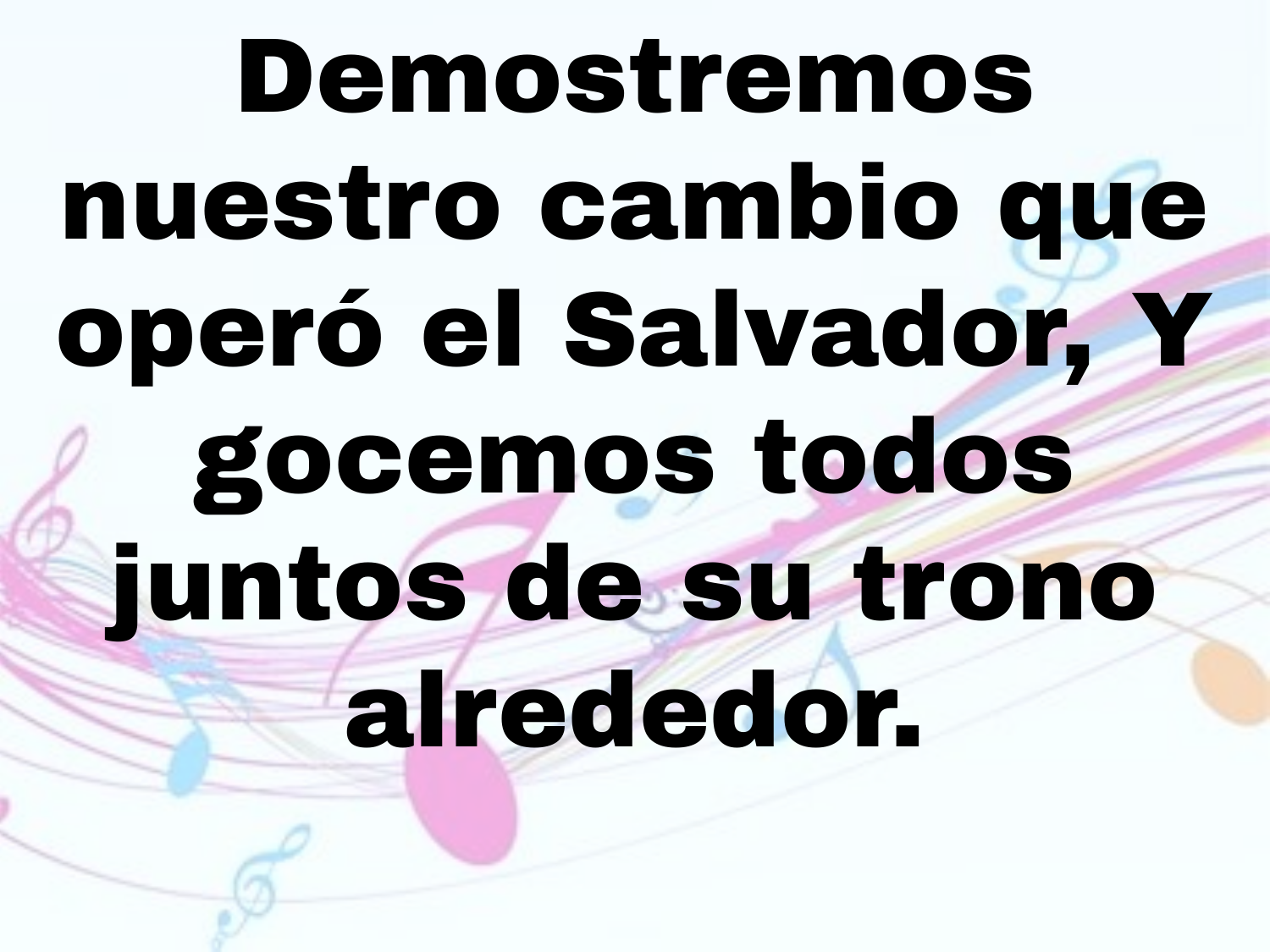

Demostremos nuestro cambio que operó el Salvador, Y gocemos todos juntos de su trono alrededor.